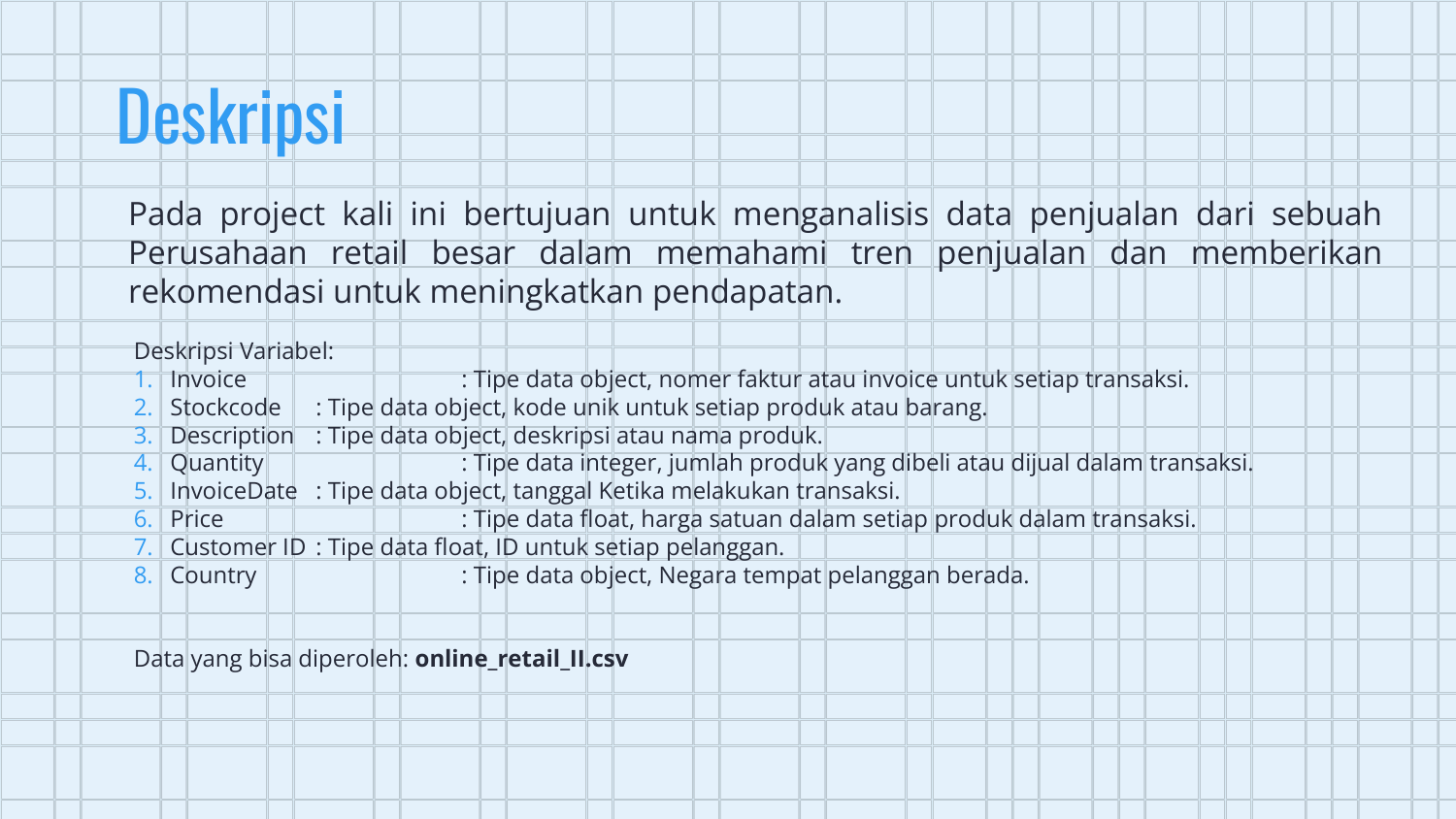

# Deskripsi
Pada project kali ini bertujuan untuk menganalisis data penjualan dari sebuah Perusahaan retail besar dalam memahami tren penjualan dan memberikan rekomendasi untuk meningkatkan pendapatan.
Deskripsi Variabel:
Invoice		: Tipe data object, nomer faktur atau invoice untuk setiap transaksi.
Stockcode	: Tipe data object, kode unik untuk setiap produk atau barang.
Description	: Tipe data object, deskripsi atau nama produk.
Quantity		: Tipe data integer, jumlah produk yang dibeli atau dijual dalam transaksi.
InvoiceDate	: Tipe data object, tanggal Ketika melakukan transaksi.
Price		: Tipe data float, harga satuan dalam setiap produk dalam transaksi.
Customer ID	: Tipe data float, ID untuk setiap pelanggan.
Country		: Tipe data object, Negara tempat pelanggan berada.

Data yang bisa diperoleh: online_retail_II.csv